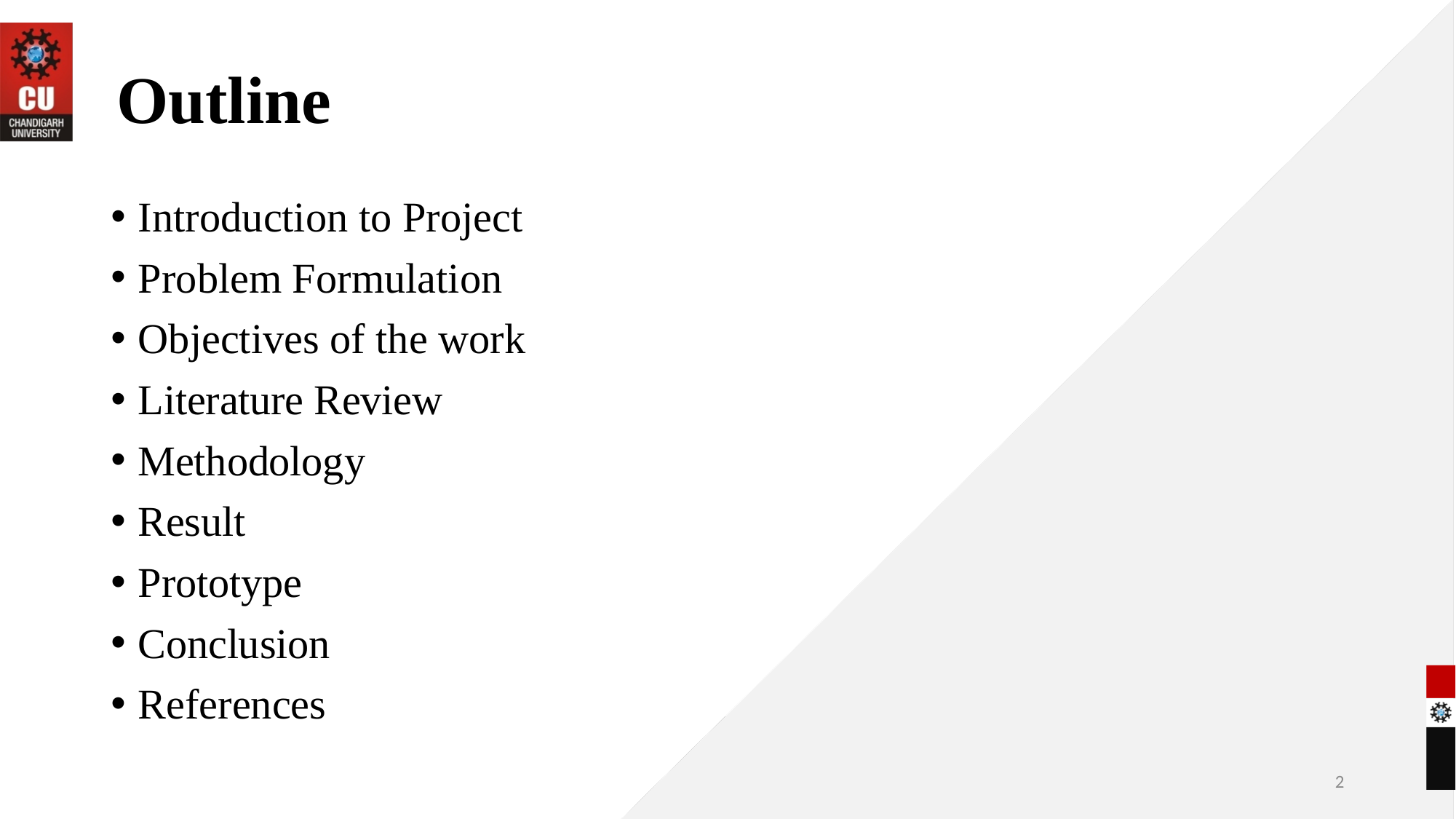

# Outline
Introduction to Project
Problem Formulation
Objectives of the work
Literature Review
Methodology
Result
Prototype
Conclusion
References

2